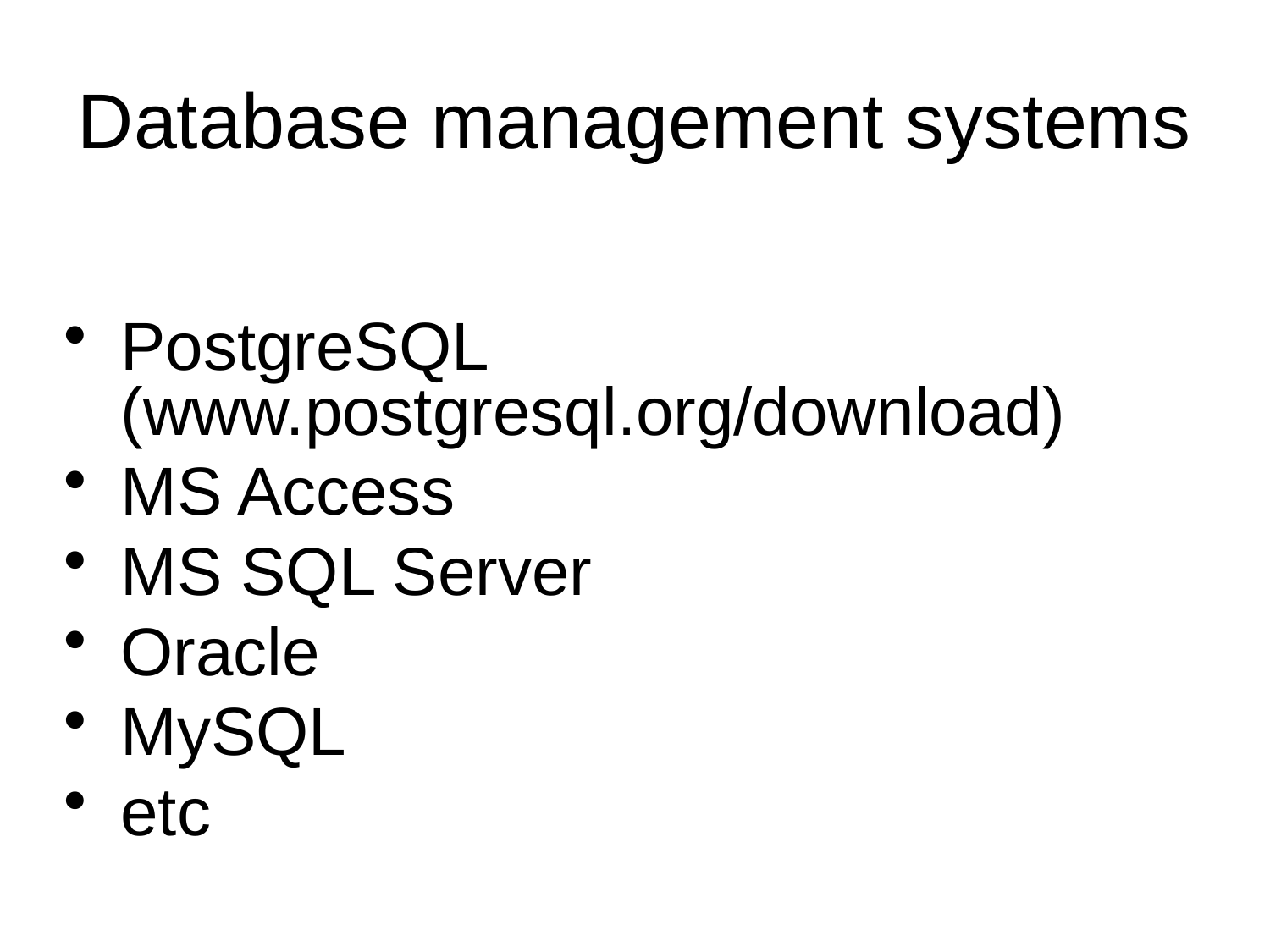

Database management systems

PostgreSQL (www.postgresql.org/download)
MS Access
MS SQL Server
Oracle
MySQL
etc